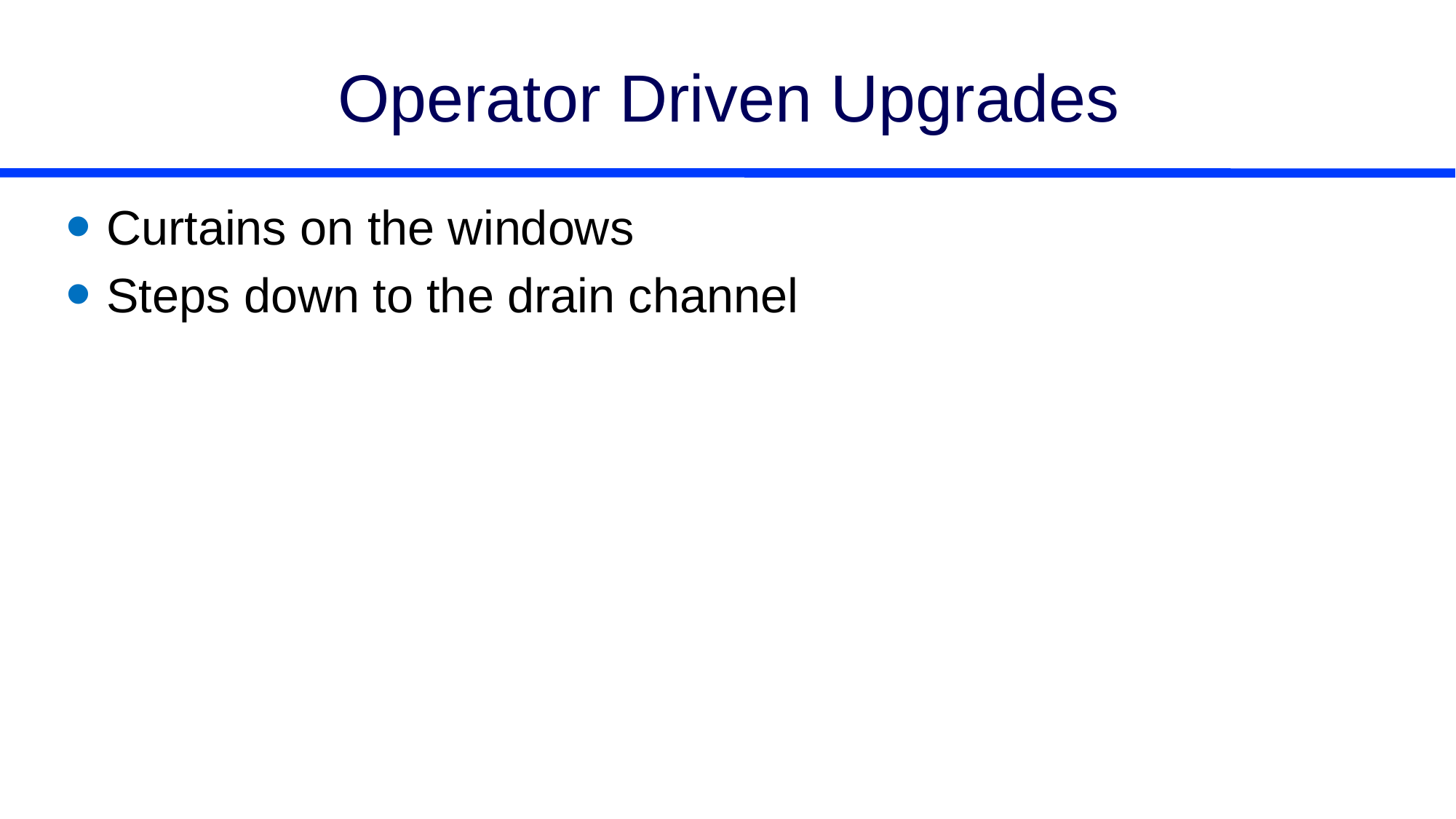

# Operator Driven Upgrades
Curtains on the windows
Steps down to the drain channel